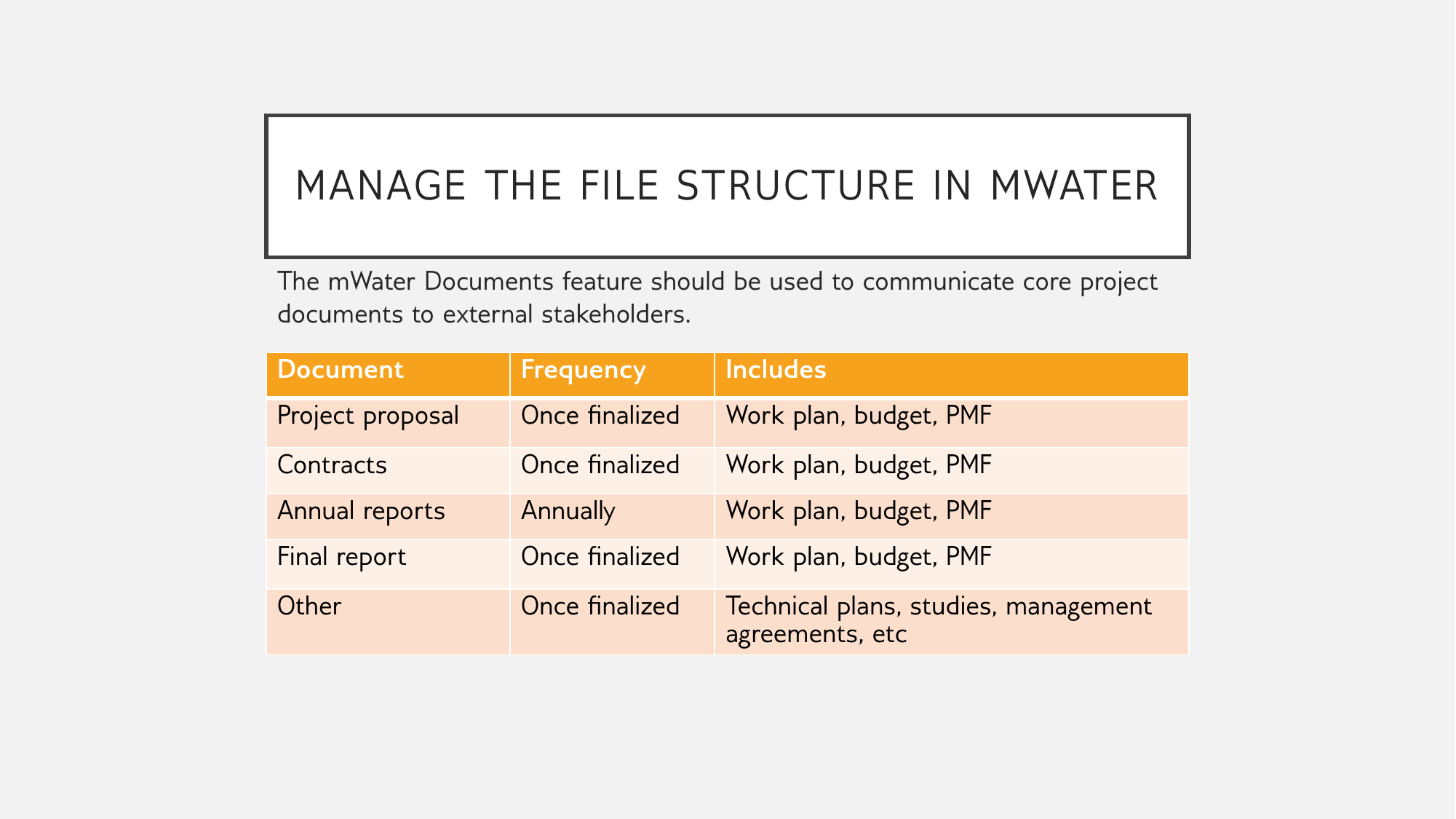

# Manage the File structure in mWater
The mWater Documents feature should be used to communicate core project documents to external stakeholders.

| Document | Frequency | Includes |
| --- | --- | --- |
| Project proposal | Once finalized | Work plan, budget, PMF |
| Contracts | Once finalized | Work plan, budget, PMF |
| Annual reports | Annually | Work plan, budget, PMF |
| Final report | Once finalized | Work plan, budget, PMF |
| Other | Once finalized | Technical plans, studies, management agreements, etc |